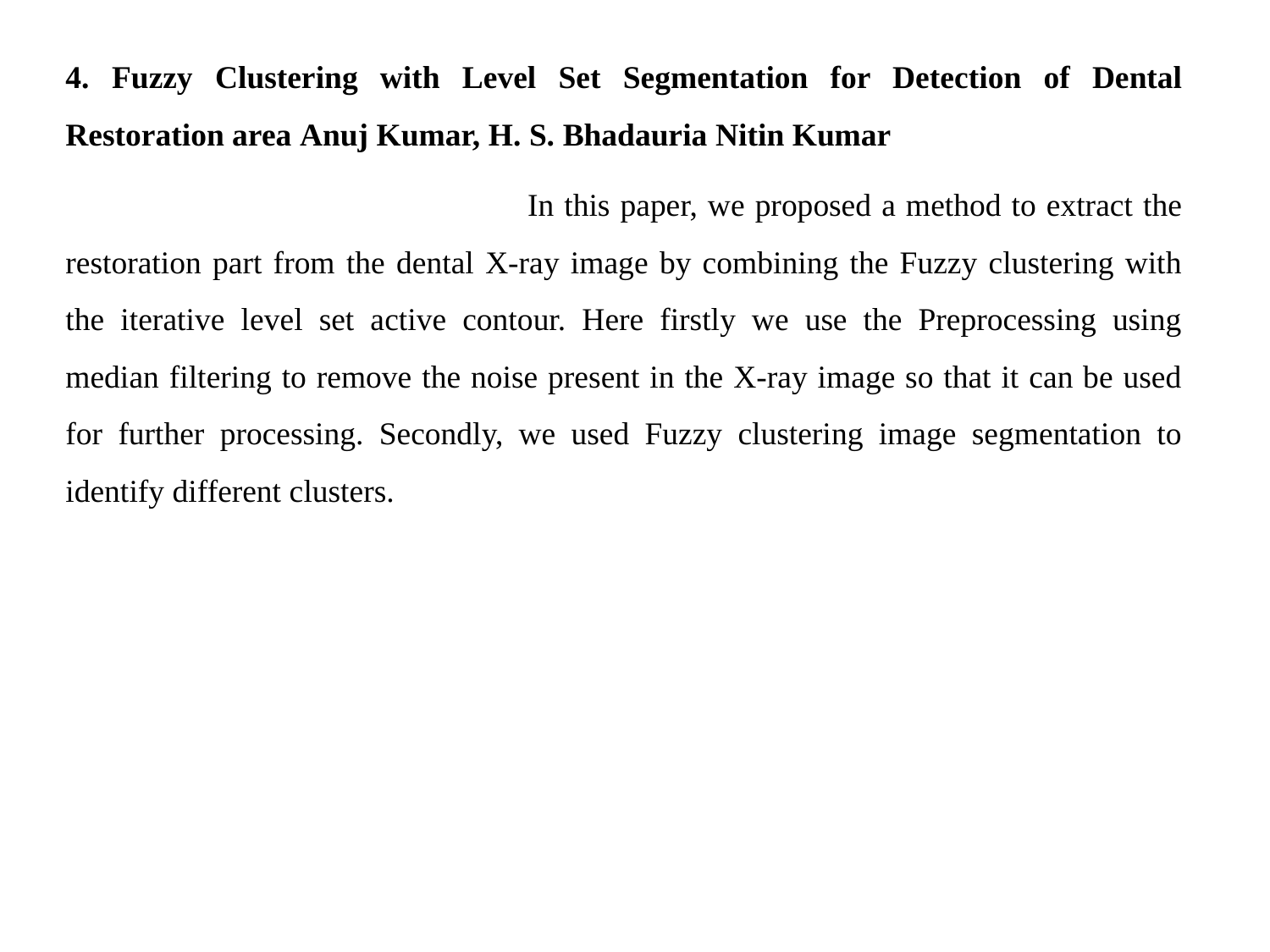

4. Fuzzy Clustering with Level Set Segmentation for Detection of Dental Restoration area Anuj Kumar, H. S. Bhadauria Nitin Kumar
                                             In this paper, we proposed a method to extract the restoration part from the dental X-ray image by combining the Fuzzy clustering with the iterative level set active contour. Here firstly we use the Preprocessing using median filtering to remove the noise present in the X-ray image so that it can be used for further processing. Secondly, we used Fuzzy clustering image segmentation to identify different clusters.